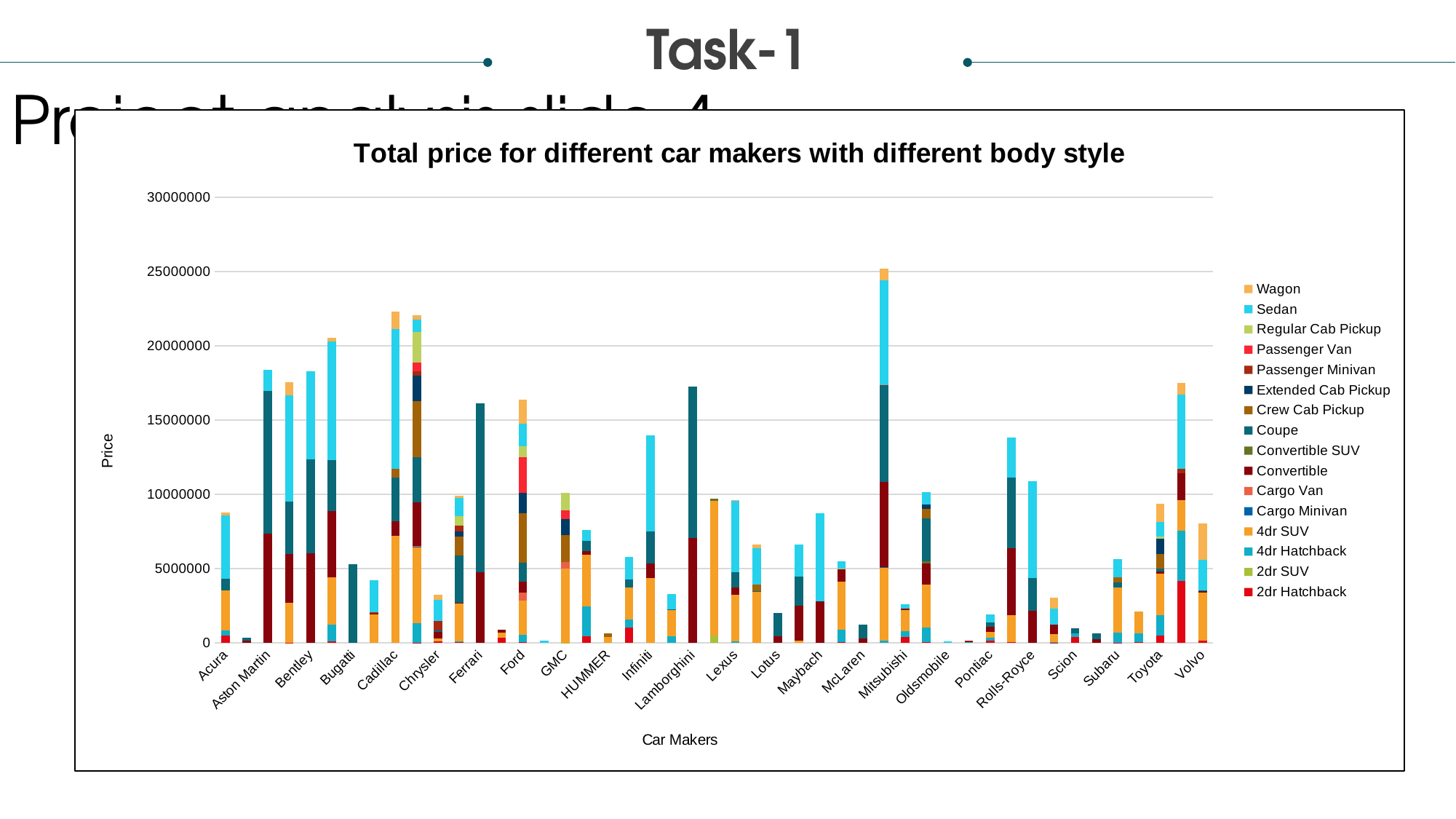

Task-1
Project analysis slide 4

### Chart: Total price for different car makers with different body style

| Category | 2dr Hatchback | 2dr SUV | 4dr Hatchback | 4dr SUV | Cargo Minivan | Cargo Van | Convertible | Convertible SUV | Coupe | Crew Cab Pickup | Extended Cab Pickup | Passenger Minivan | Passenger Van | Regular Cab Pickup | Sedan | Wagon |
|---|---|---|---|---|---|---|---|---|---|---|---|---|---|---|---|---|
| Acura | 480917.0 | None | 357440.0 | 2663505.0 | None | None | None | None | 793748.0 | None | None | None | None | None | 4294702.0 | 201360.0 |
| Alfa Romeo | None | None | None | None | None | None | 129800.0 | None | 178200.0 | None | None | None | None | None | None | None |
| Aston Martin | None | None | None | None | None | None | 7321655.0 | None | 9635275.0 | None | None | None | None | None | 1448735.0 | None |
| Audi | 4000.0 | None | None | 2674900.0 | None | None | 3291405.0 | None | 3556290.0 | None | None | None | None | None | 7158348.0 | 847350.0 |
| Bentley | None | None | None | None | None | None | 6012870.0 | None | 6356760.0 | None | None | None | None | None | 5920900.0 | None |
| BMW | 80097.0 | None | 1144950.0 | 3160950.0 | None | None | 4502671.0 | None | 3419051.0 | None | None | None | None | None | 7989300.0 | 259600.0 |
| Bugatti | None | None | None | None | None | None | None | None | 5271671.0 | None | None | None | None | None | None | None |
| Buick | None | None | None | 1944095.0 | None | None | 4000.0 | None | None | None | None | 85440.0 | None | None | 2187765.0 | None |
| Cadillac | None | None | None | 7182555.0 | None | None | 985607.0 | None | 2953574.0 | 599150.0 | None | None | None | None | 9418847.0 | 1184100.0 |
| Chevrolet | 8000.0 | None | 1287260.0 | 5103540.0 | 45185.0 | 60470.0 | 2953245.0 | None | 3048470.0 | 3747265.0 | 1720324.0 | 297685.0 | 591670.0 | 2044887.0 | 880480.0 | 290675.0 |
| Chrysler | 98805.0 | None | None | 181860.0 | None | None | 418885.0 | None | 108510.0 | None | None | 661141.0 | None | None | 1408277.0 | 360240.0 |
| Dodge | 48000.0 | None | 18000.0 | 2572405.0 | 40685.0 | None | 4000.0 | None | 3189736.0 | 1252705.0 | 392945.0 | 377205.0 | None | 613240.0 | 1233085.0 | 176515.0 |
| Ferrari | None | None | None | None | None | None | 4723811.0 | None | 11418289.0 | None | None | None | None | None | None | None |
| FIAT | 325315.0 | None | None | 369305.0 | None | None | 155465.0 | None | None | None | None | None | None | None | None | None |
| Ford | 36000.0 | None | 480155.0 | 2323070.0 | None | 538085.0 | 730007.0 | None | 1269799.0 | 3351618.0 | 1341505.0 | None | 2412975.0 | 760546.0 | 1493399.0 | 1619565.0 |
| Genesis | None | None | None | None | None | None | None | None | None | None | None | None | None | None | 139850.0 | None |
| GMC | None | 12785.0 | None | 4969304.0 | None | 446085.0 | None | None | None | 1804755.0 | 1074860.0 | None | 591670.0 | 1194693.0 | None | None |
| Honda | 413200.0 | None | 2015270.0 | 3509495.0 | None | None | 252135.0 | None | 669198.0 | None | None | None | None | None | 742545.0 | None |
| HUMMER | None | None | None | 377490.0 | None | None | None | None | None | 242405.0 | None | None | None | None | None | None |
| Hyundai | 1038050.0 | None | 528880.0 | 2128890.0 | None | None | None | None | 550400.0 | None | None | None | None | None | 1528775.0 | None |
| Infiniti | None | None | None | 4340200.0 | None | None | 980050.0 | None | 2175750.0 | None | None | None | None | None | 6494090.0 | None |
| Kia | None | None | 406960.0 | 1764140.0 | None | None | None | None | 84560.0 | None | None | None | None | None | 1030615.0 | None |
| Lamborghini | None | None | None | None | None | None | 7064450.0 | None | 10177050.0 | None | None | None | None | None | None | None |
| Land Rover | None | 476394.0 | None | 9076595.0 | None | None | None | 145731.0 | None | None | None | None | None | None | None | None |
| Lexus | None | None | 94700.0 | 3152974.0 | None | None | 472065.0 | None | 1016472.0 | None | None | None | None | None | 4837596.0 | 31105.0 |
| Lincoln | None | None | None | 3422570.0 | None | None | None | None | 25342.0 | 453260.0 | None | None | None | None | 2458245.0 | 269705.0 |
| Lotus | None | None | None | None | None | None | 413260.0 | None | 1593200.0 | None | None | None | None | None | None | None |
| Maserati | None | None | None | 155000.0 | None | None | 2342963.0 | None | 1972284.0 | None | None | None | None | None | 2153800.0 | None |
| Maybach | None | None | None | None | None | None | 2762750.0 | None | None | None | None | None | None | None | 5976800.0 | None |
| Mazda | 22000.0 | None | 853180.0 | 3222525.0 | None | None | 870505.0 | None | 8000.0 | None | 28160.0 | None | None | 11303.0 | 477348.0 | None |
| McLaren | None | None | None | None | None | None | 280225.0 | None | 918800.0 | None | None | None | None | None | None | None |
| Mercedes-Benz | None | None | 122800.0 | 4924810.0 | 28950.0 | None | 5753964.0 | None | 6473107.0 | None | None | 32500.0 | None | None | 7080243.0 | 764935.0 |
| Mitsubishi | 394868.0 | None | 384840.0 | 1409460.0 | None | None | 97797.0 | None | None | None | None | None | None | None | 286760.0 | None |
| Nissan | 14683.0 | None | 1023090.0 | 2890520.0 | None | None | 1406552.0 | 131075.0 | 2929632.0 | 596390.0 | 332610.0 | None | None | None | 811240.0 | None |
| Oldsmobile | None | None | None | None | None | None | None | None | None | None | None | None | None | None | 104604.0 | None |
| Plymouth | 42000.0 | None | 16000.0 | None | None | None | 85631.0 | None | None | None | None | 15365.0 | None | None | None | None |
| Pontiac | 148782.0 | None | 162975.0 | 401550.0 | None | None | 336569.0 | None | 307965.0 | None | None | None | None | None | 521935.0 | None |
| Porsche | 28827.0 | None | None | 1815200.0 | None | None | 4504586.0 | None | 4758533.0 | None | None | None | None | None | 2713500.0 | None |
| Rolls-Royce | None | None | None | None | None | None | 2141365.0 | None | 2204675.0 | None | None | None | None | None | 6539010.0 | None |
| Saab | 14000.0 | None | 36586.0 | 541905.0 | None | None | 632628.0 | None | None | None | None | None | None | None | 1066500.0 | 751280.0 |
| Scion | 366325.0 | None | 282470.0 | None | None | None | None | None | 330210.0 | None | None | None | None | None | None | None |
| Spyker | None | None | None | None | None | None | 219990.0 | None | 419980.0 | None | None | None | None | None | None | None |
| Subaru | 12000.0 | None | 678060.0 | 3020230.0 | None | None | None | None | 350476.0 | 365975.0 | None | None | None | None | 1224405.0 | None |
| Suzuki | 46496.0 | None | 584387.0 | 1463269.0 | None | None | None | None | None | None | None | None | None | None | None | None |
| Toyota | 473750.0 | None | 1397750.0 | 2769605.0 | None | None | 152370.0 | None | 184490.0 | 1013680.0 | 1005170.0 | None | None | 158970.0 | 969325.0 | 1237955.0 |
| Volkswagen | 4171275.0 | None | 3355760.0 | 2084955.0 | None | None | 1827315.0 | None | None | None | None | 249070.0 | None | None | 5003670.0 | 818380.0 |
| Volvo | 157550.0 | None | None | 3219000.0 | None | None | 121600.0 | None | 6000.0 | None | None | None | None | None | 2086945.0 | 2428971.0 |
Tasks
Management Objectives
Implementation lan
Schedules
Customer Objectives
Resources